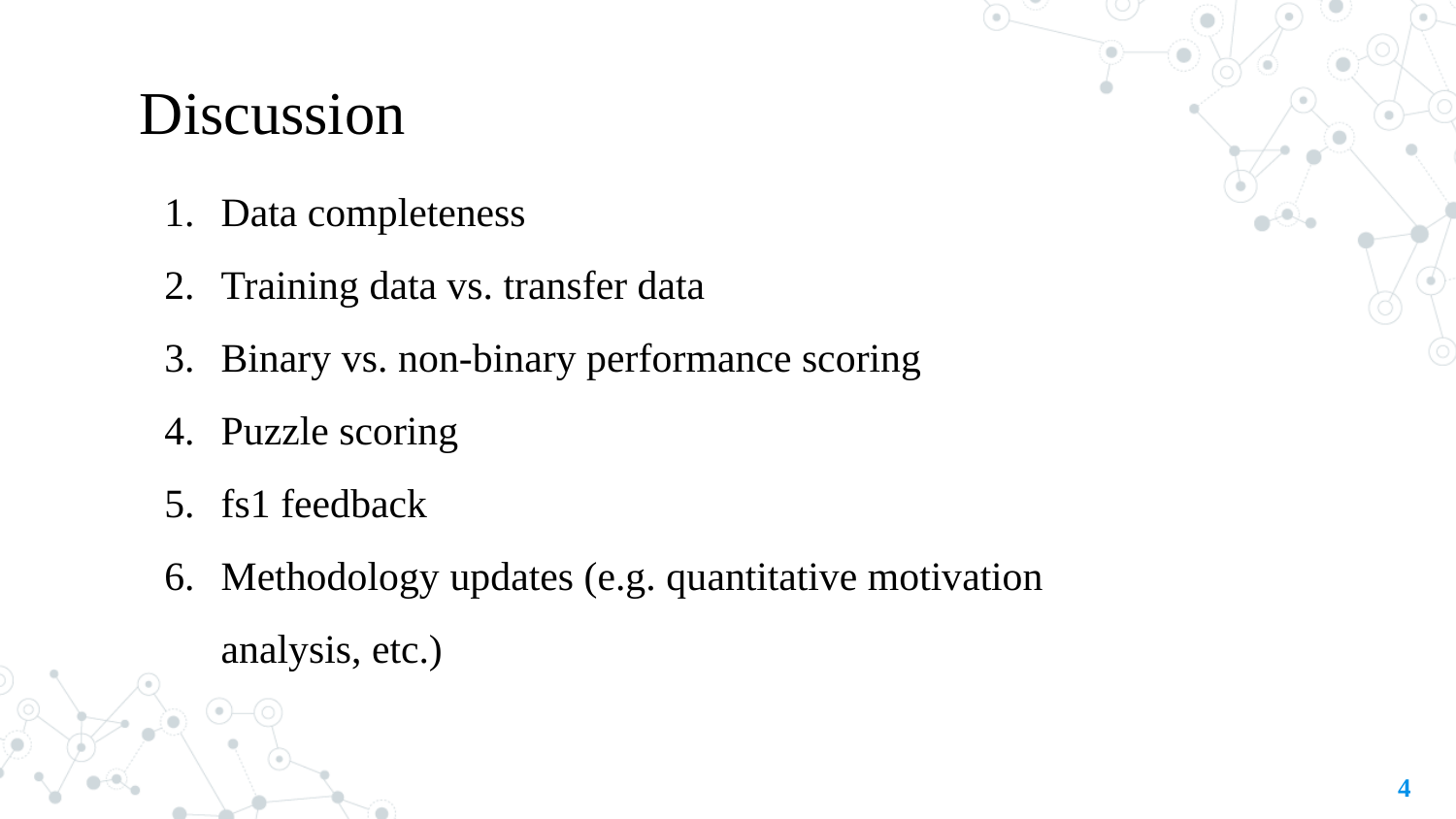

# Discussion
Data completeness
Training data vs. transfer data
Binary vs. non-binary performance scoring
Puzzle scoring
fs1 feedback
Methodology updates (e.g. quantitative motivation analysis, etc.)

4